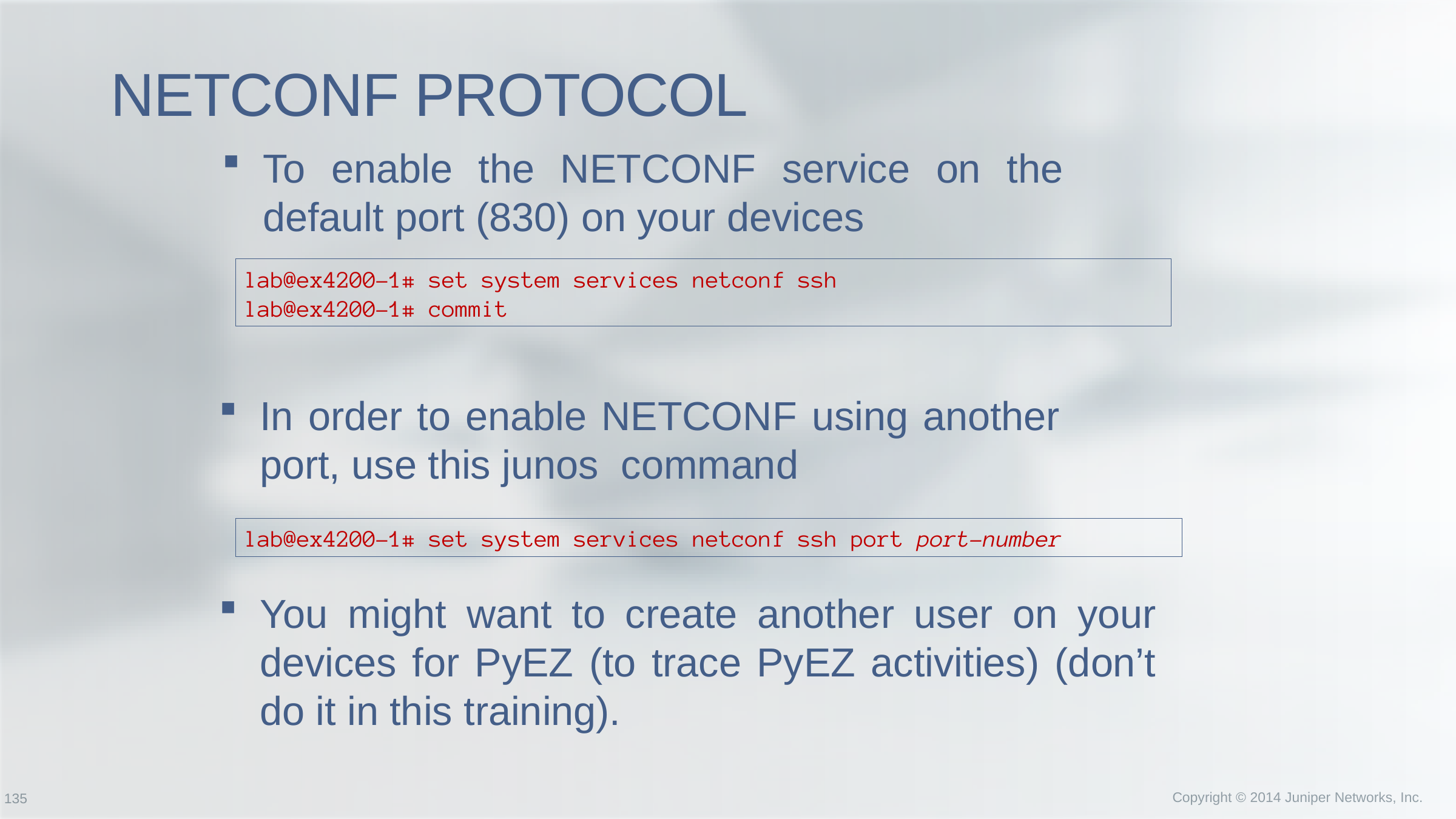

# NETCONF PROTOCOL
To enable the NETCONF service on the default port (830) on your devices
lab@ex4200-1# set system services netconf ssh
lab@ex4200-1# commit
In order to enable NETCONF using another port, use this junos  command
lab@ex4200-1# set system services netconf ssh port port-number
You might want to create another user on your devices for PyEZ (to trace PyEZ activities) (don’t do it in this training).